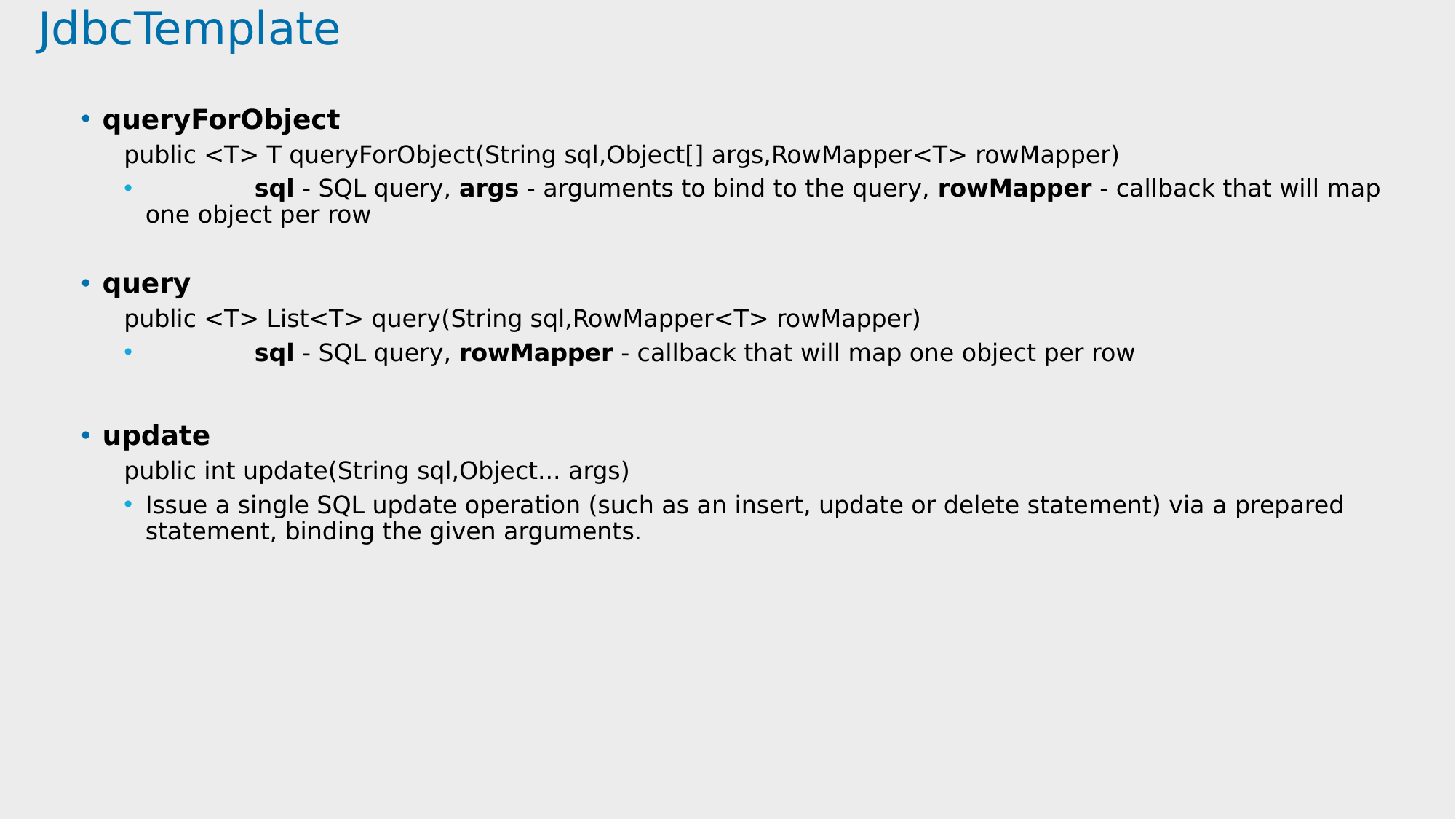

# JdbcTemplate
queryForObject
public <T> T queryForObject(String sql,Object[] args,RowMapper<T> rowMapper)
	sql - SQL query, args - arguments to bind to the query, rowMapper - callback that will map one object per row

query
public <T> List<T> query(String sql,RowMapper<T> rowMapper)
	sql - SQL query, rowMapper - callback that will map one object per row

update
public int update(String sql,Object... args)
Issue a single SQL update operation (such as an insert, update or delete statement) via a prepared statement, binding the given arguments.